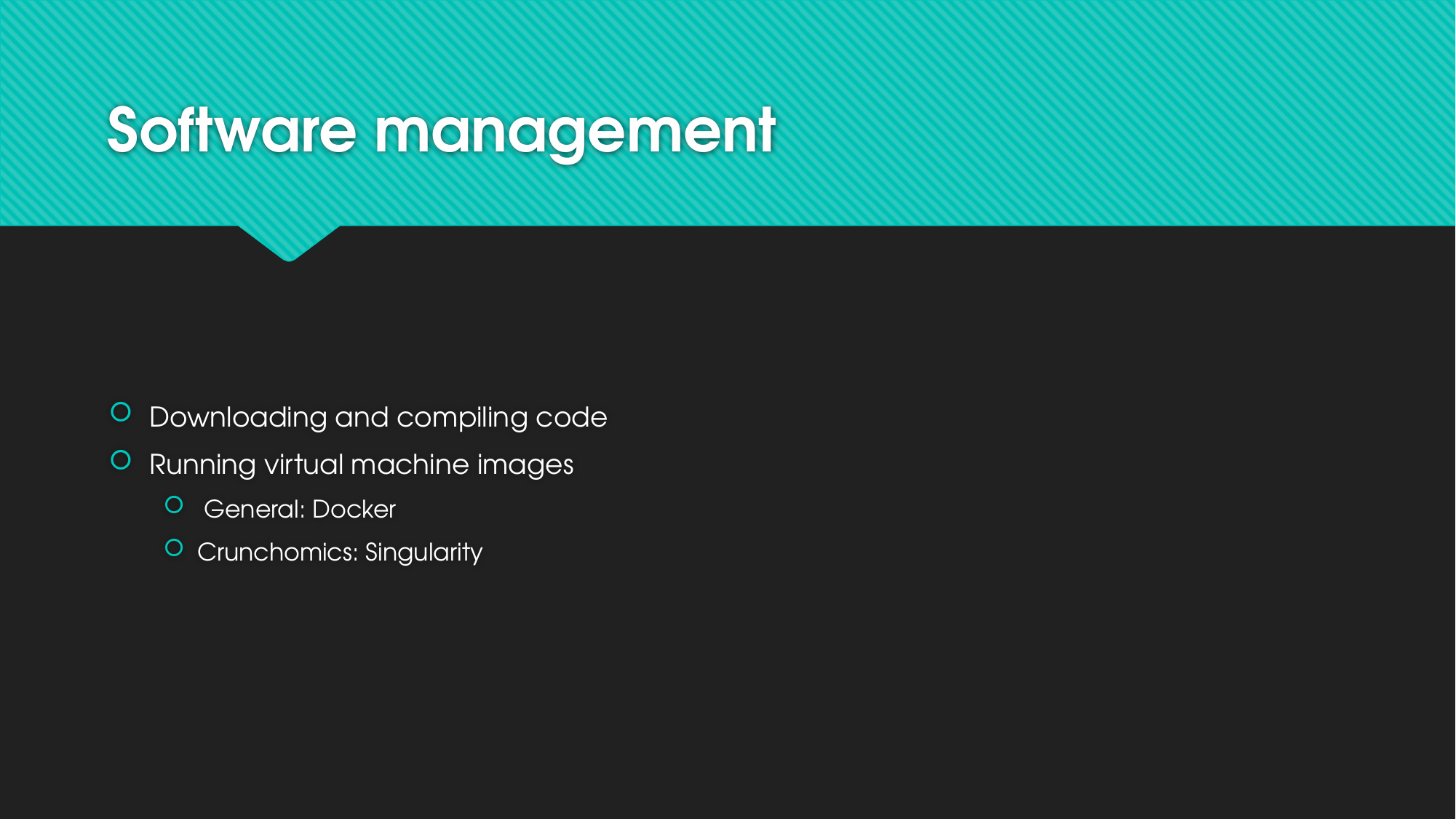

# Software management
Downloading and compiling code
Running virtual machine images
 General: Docker
Crunchomics: Singularity